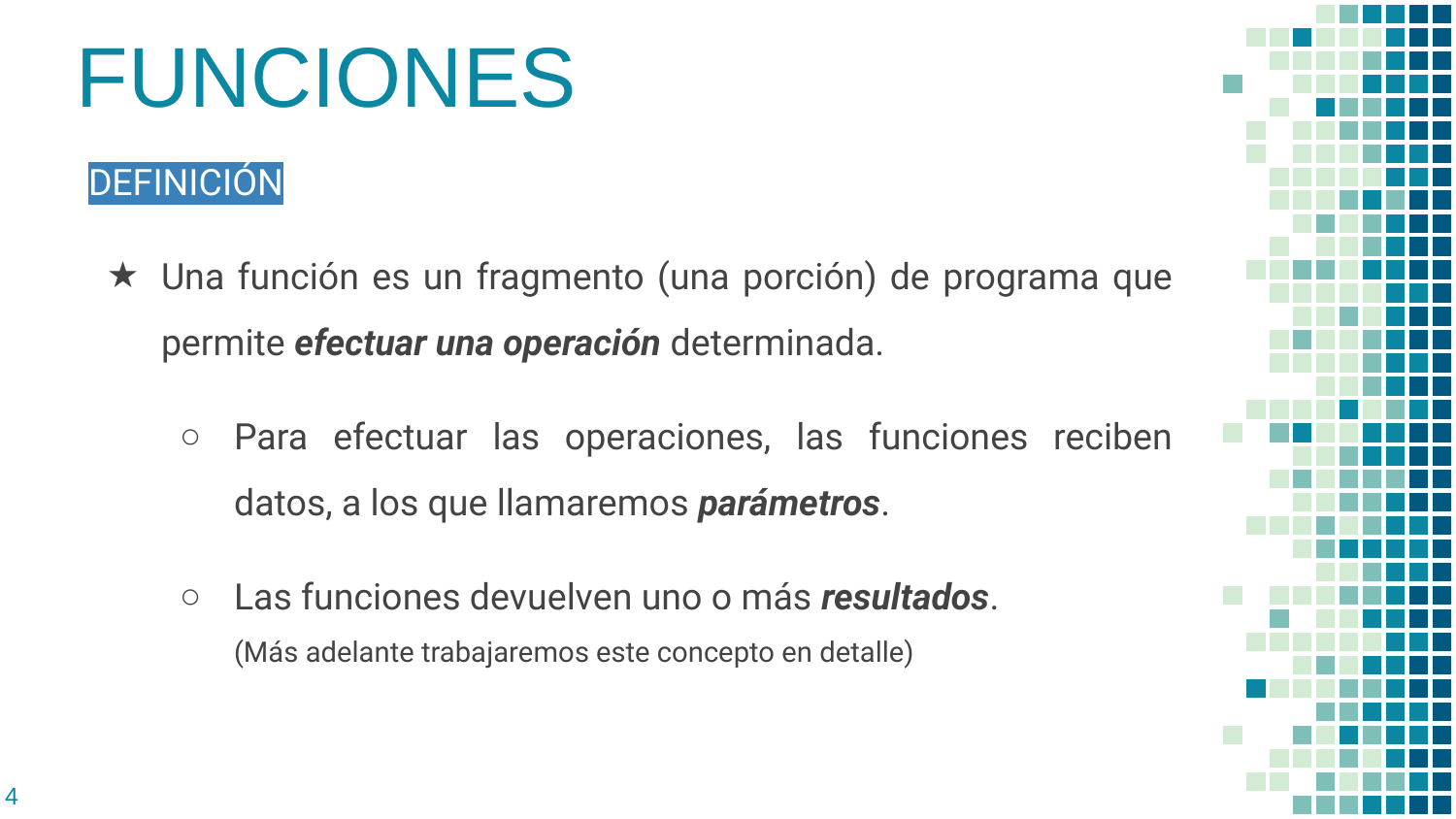

# FUNCIONES
DEFINICIÓN

Una función es un fragmento (una porción) de programa que permite efectuar una operación determinada.

Para efectuar las operaciones, las funciones reciben datos, a los que llamaremos parámetros.

Las funciones devuelven uno o más resultados.
(Más adelante trabajaremos este concepto en detalle)

4